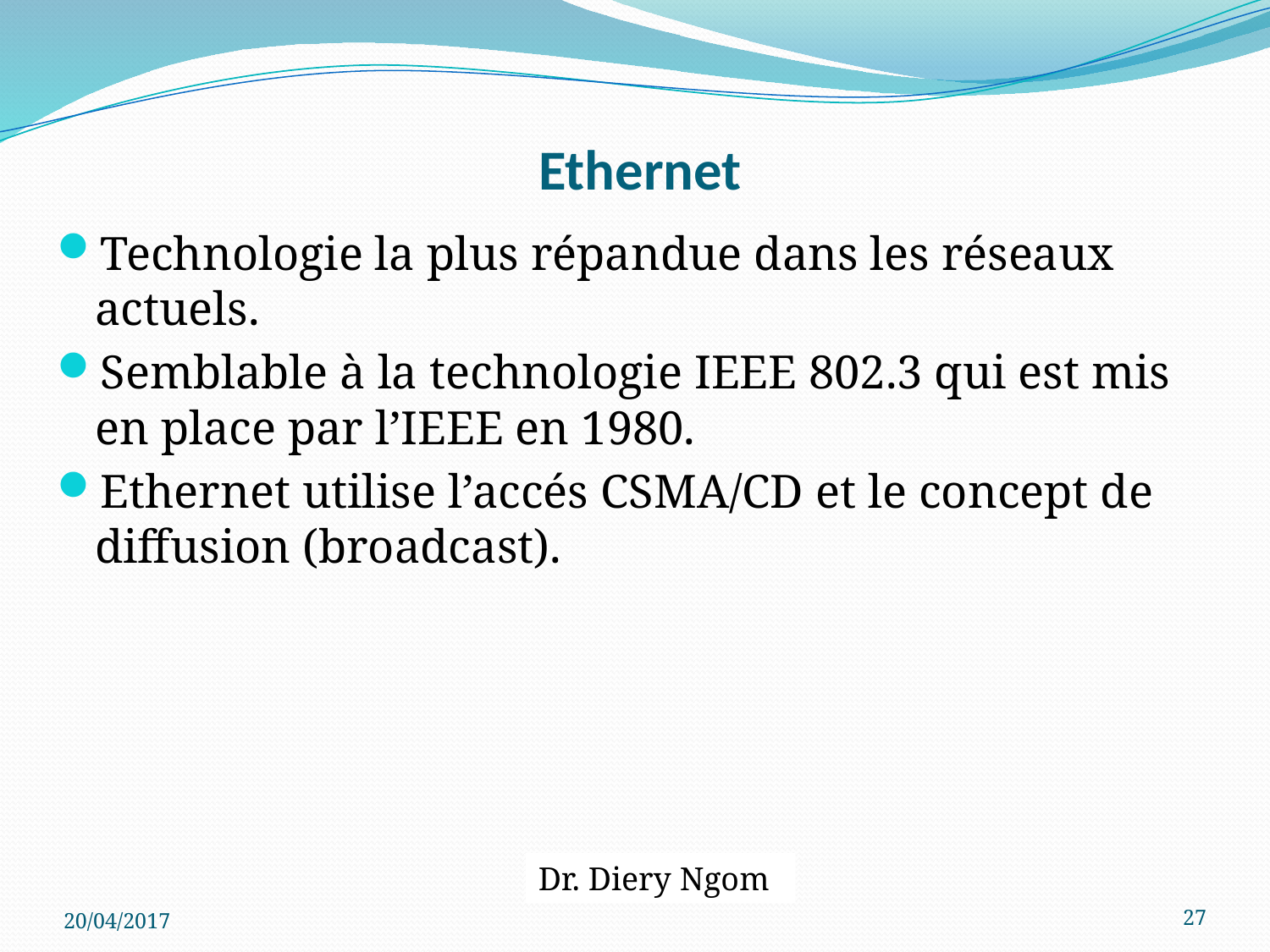

# Ethernet
Technologie la plus répandue dans les réseaux actuels.
Semblable à la technologie IEEE 802.3 qui est mis en place par l’IEEE en 1980.
Ethernet utilise l’accés CSMA/CD et le concept de diffusion (broadcast).
Dr. Diery Ngom
20/04/2017
27